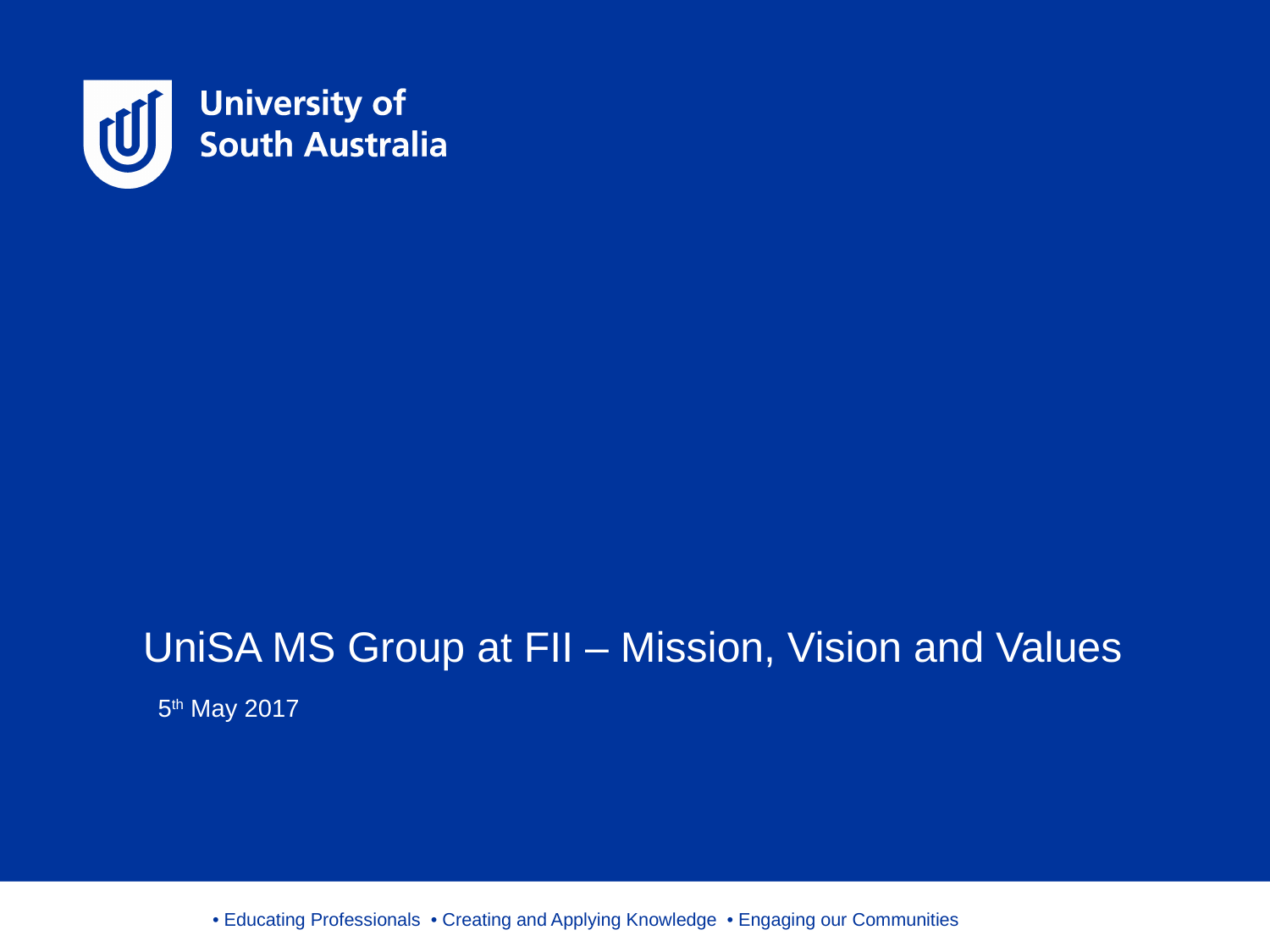

# UniSA MS Group at FII – Mission, Vision and Values
5th May 2017